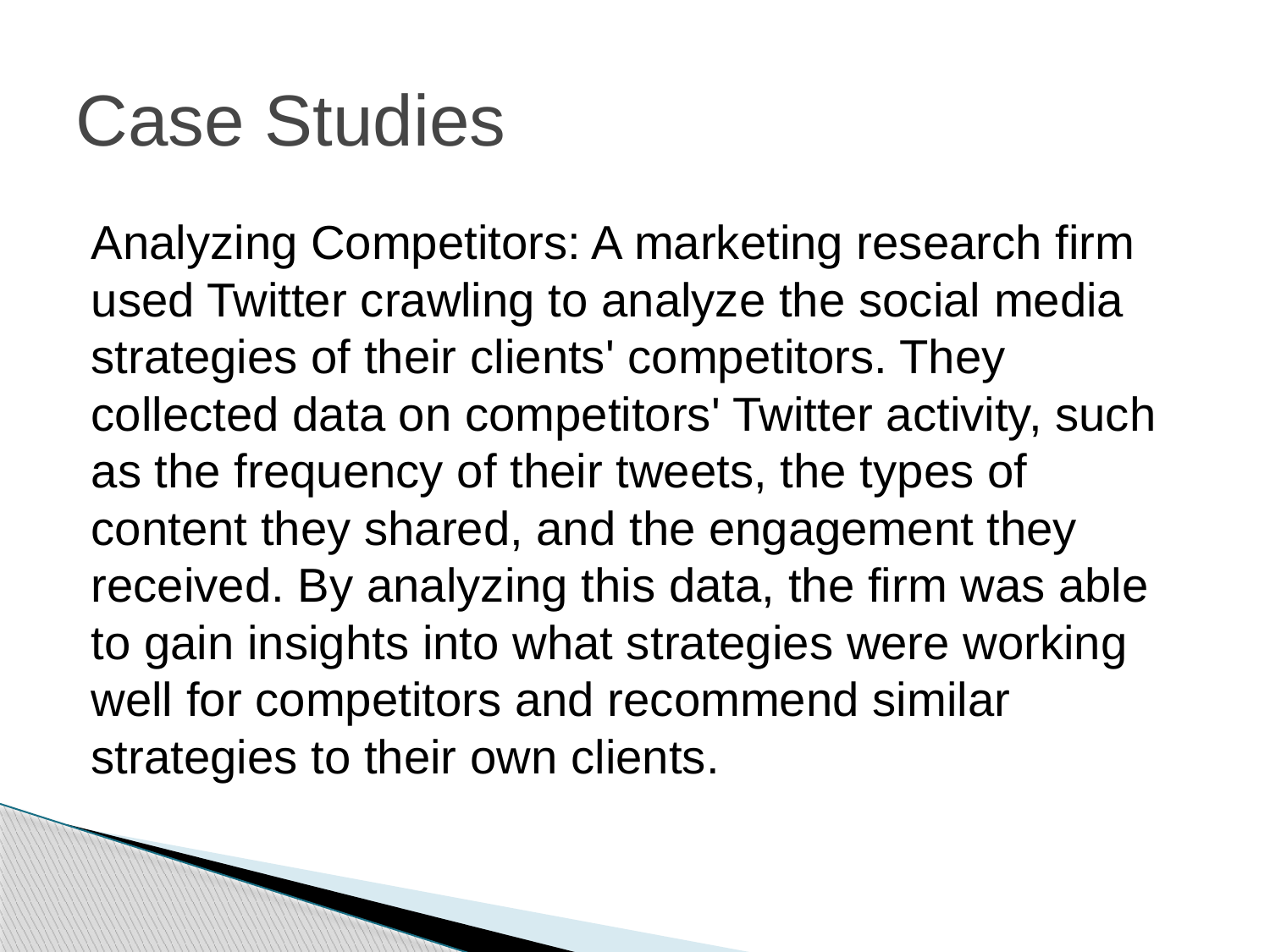

# Case Studies
Analyzing Competitors: A marketing research firm used Twitter crawling to analyze the social media strategies of their clients' competitors. They collected data on competitors' Twitter activity, such as the frequency of their tweets, the types of content they shared, and the engagement they received. By analyzing this data, the firm was able to gain insights into what strategies were working well for competitors and recommend similar strategies to their own clients.